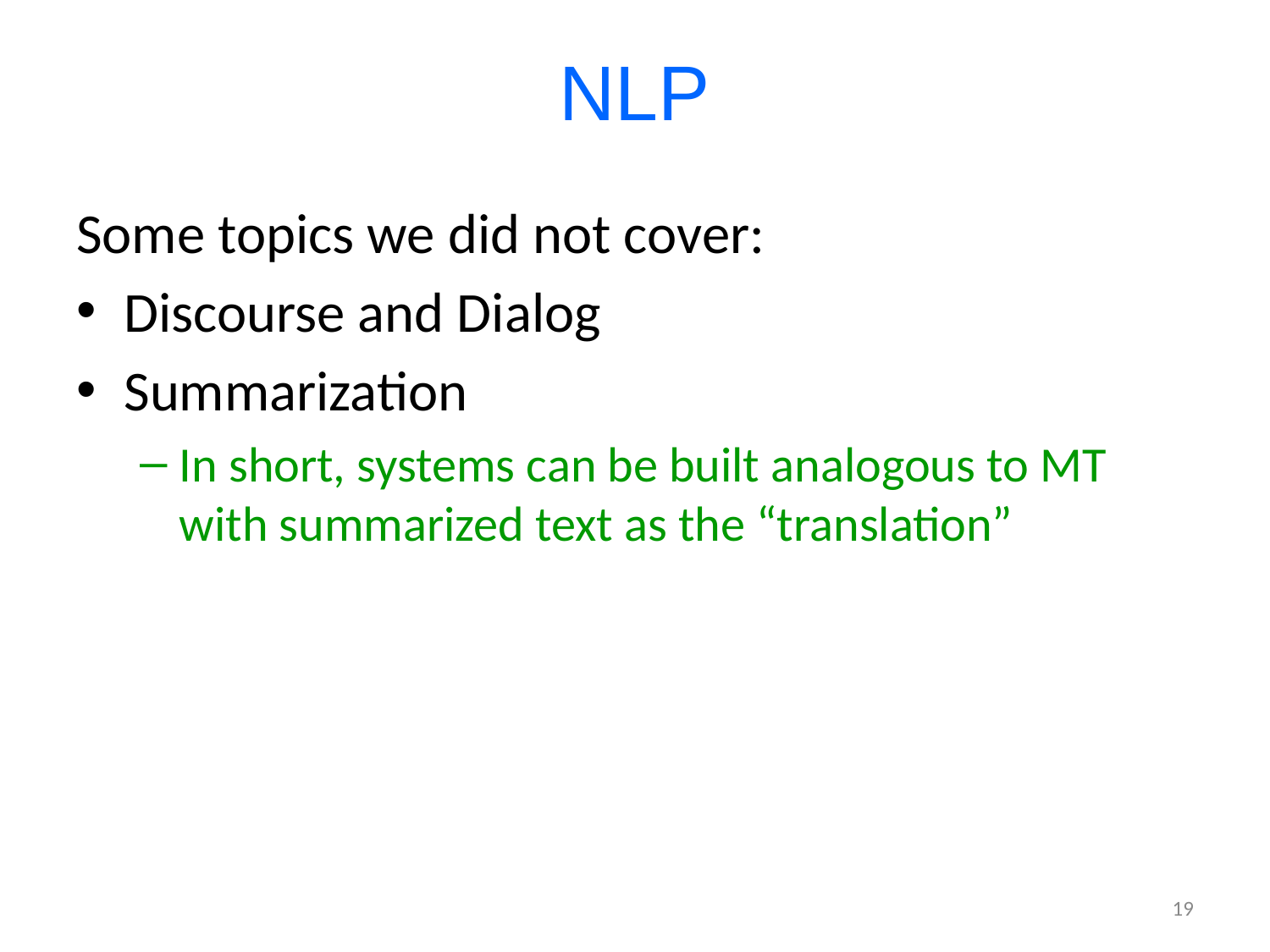

# NLP
Some topics we did not cover:
Discourse and Dialog
Summarization
In short, systems can be built analogous to MT with summarized text as the “translation”
19